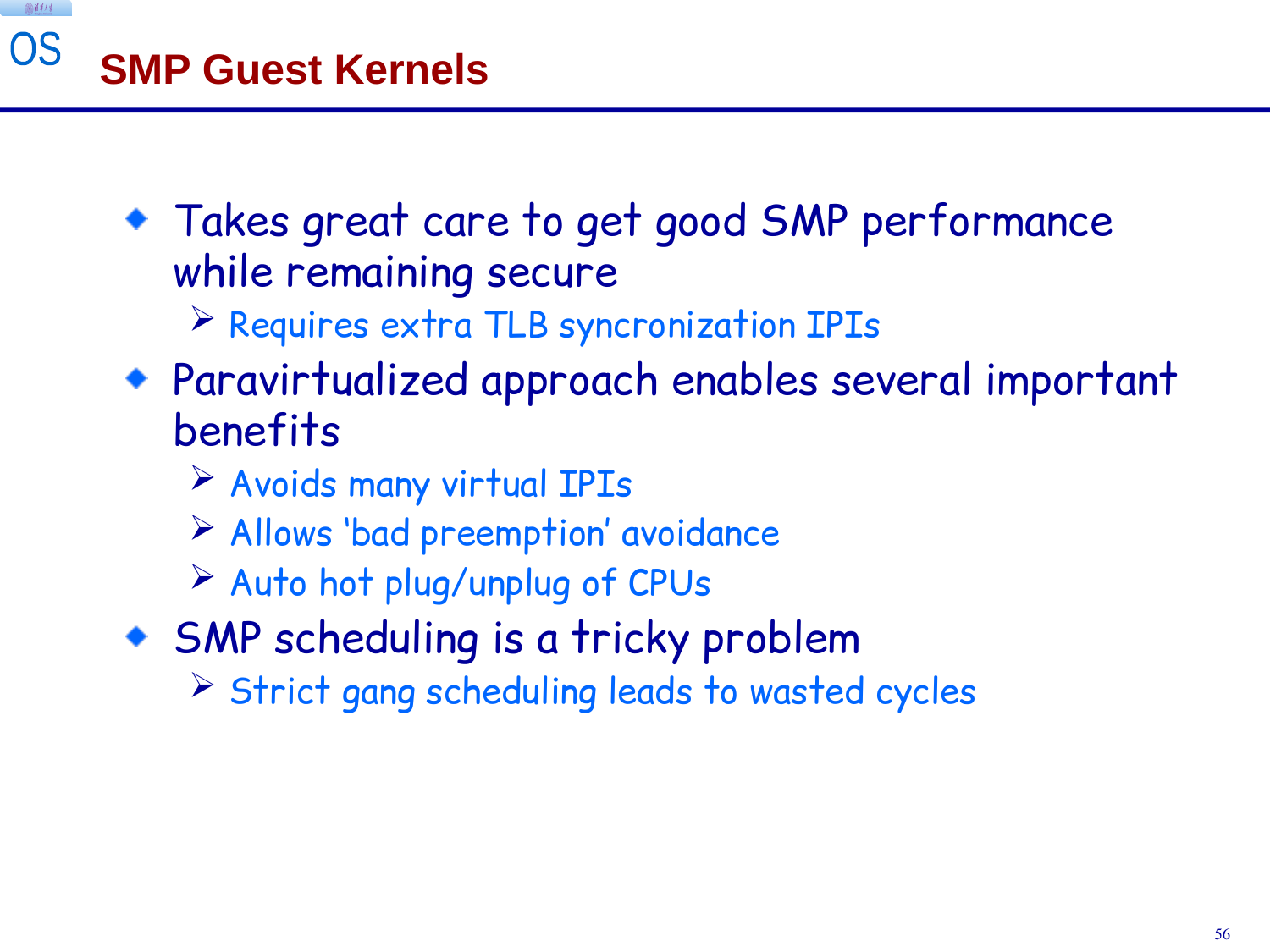

# SMP Guest Kernels
Takes great care to get good SMP performance while remaining secure
Requires extra TLB syncronization IPIs
Paravirtualized approach enables several important benefits
Avoids many virtual IPIs
Allows ‘bad preemption’ avoidance
Auto hot plug/unplug of CPUs
SMP scheduling is a tricky problem
Strict gang scheduling leads to wasted cycles